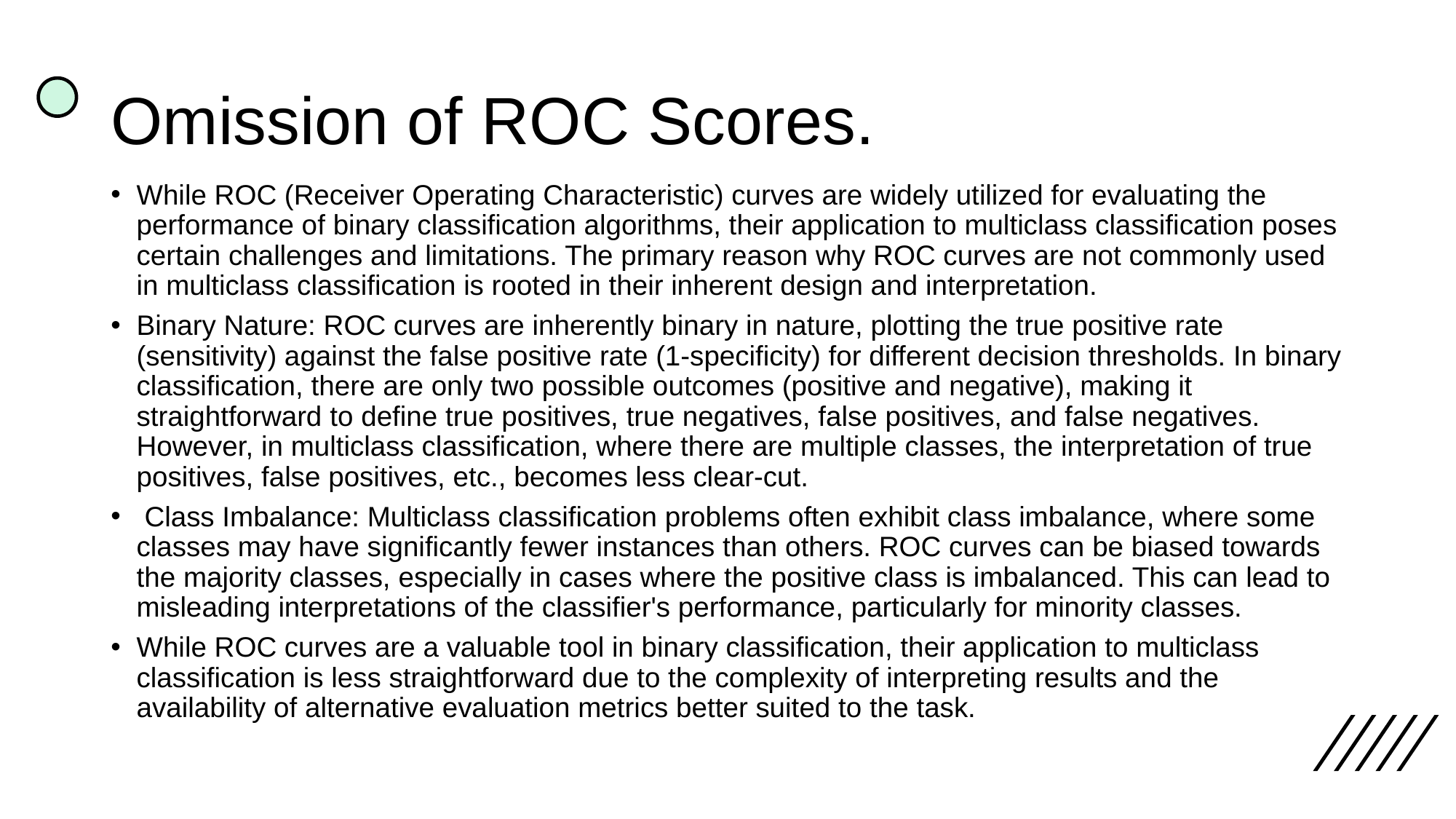

# Omission of ROC Scores.
While ROC (Receiver Operating Characteristic) curves are widely utilized for evaluating the performance of binary classification algorithms, their application to multiclass classification poses certain challenges and limitations. The primary reason why ROC curves are not commonly used in multiclass classification is rooted in their inherent design and interpretation.
Binary Nature: ROC curves are inherently binary in nature, plotting the true positive rate (sensitivity) against the false positive rate (1-specificity) for different decision thresholds. In binary classification, there are only two possible outcomes (positive and negative), making it straightforward to define true positives, true negatives, false positives, and false negatives. However, in multiclass classification, where there are multiple classes, the interpretation of true positives, false positives, etc., becomes less clear-cut.
 Class Imbalance: Multiclass classification problems often exhibit class imbalance, where some classes may have significantly fewer instances than others. ROC curves can be biased towards the majority classes, especially in cases where the positive class is imbalanced. This can lead to misleading interpretations of the classifier's performance, particularly for minority classes.
While ROC curves are a valuable tool in binary classification, their application to multiclass classification is less straightforward due to the complexity of interpreting results and the availability of alternative evaluation metrics better suited to the task.